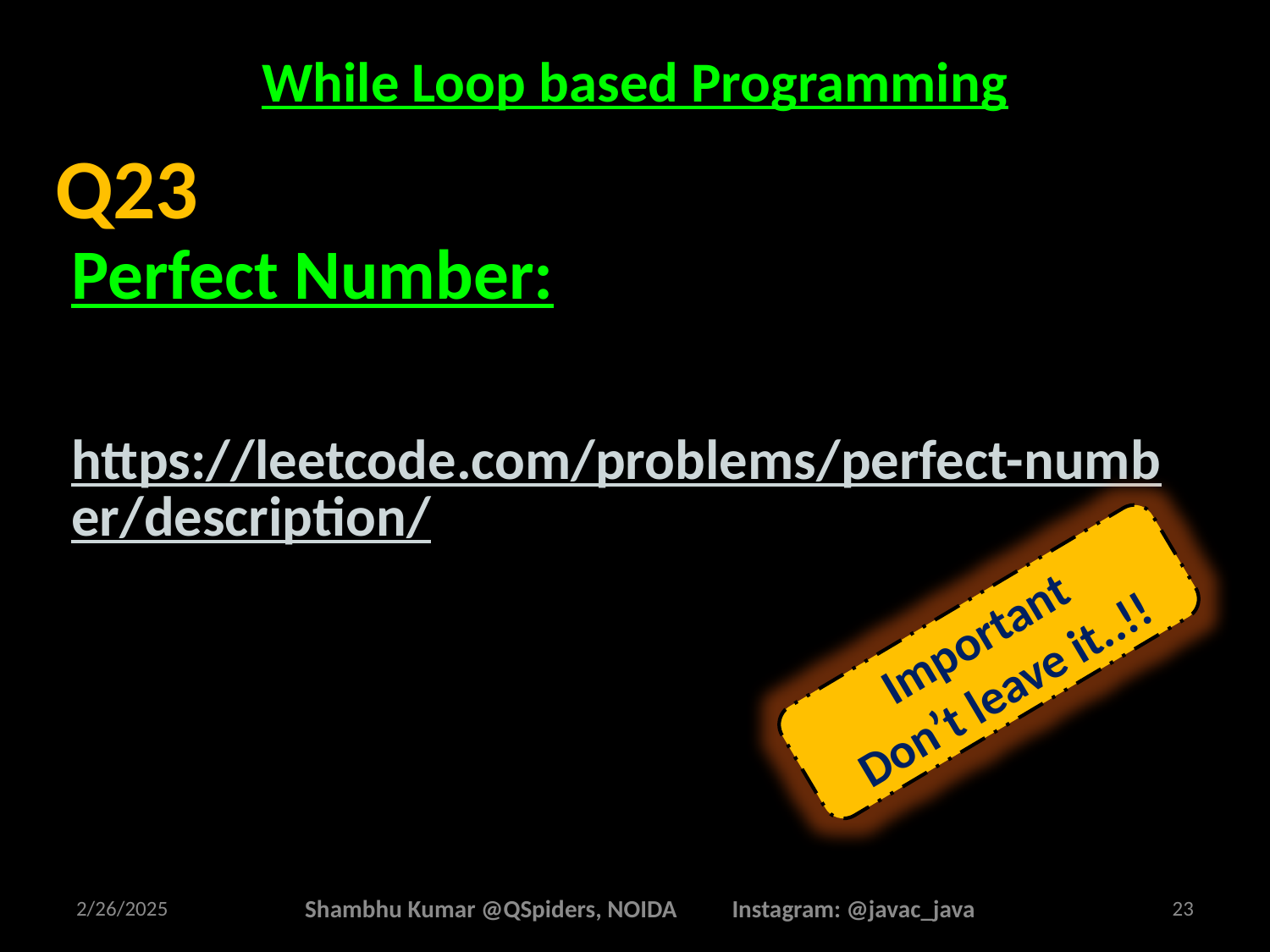

# While Loop based Programming

Perfect Number:

https://leetcode.com/problems/perfect-number/description/
Q23
Important
Don’t leave it..!!
2/26/2025
Shambhu Kumar @QSpiders, NOIDA          Instagram: @javac_java
23